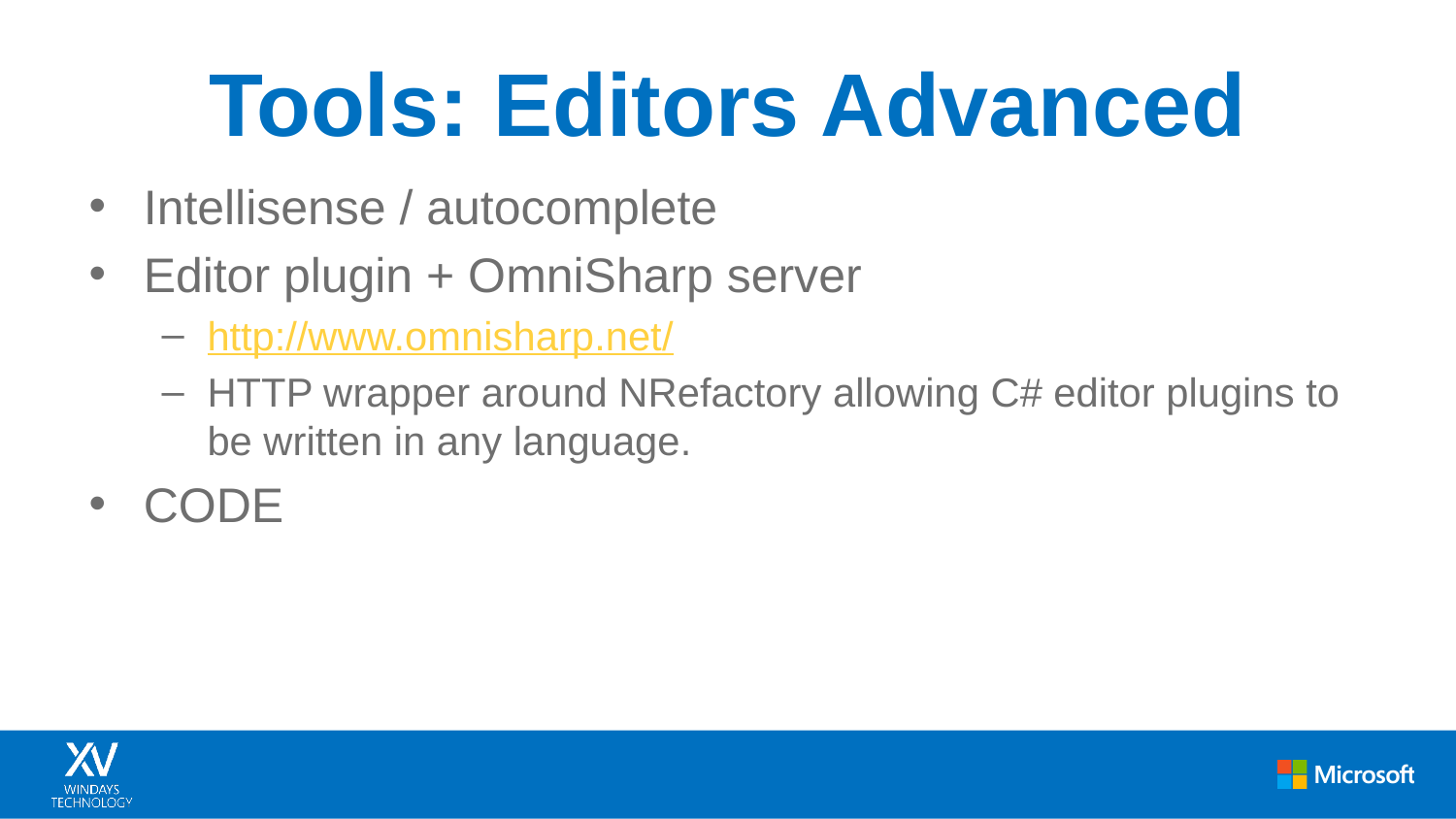

# Tools: Editors Advanced
Intellisense / autocomplete
Editor plugin + OmniSharp server
http://www.omnisharp.net/
HTTP wrapper around NRefactory allowing C# editor plugins to be written in any language.
CODE